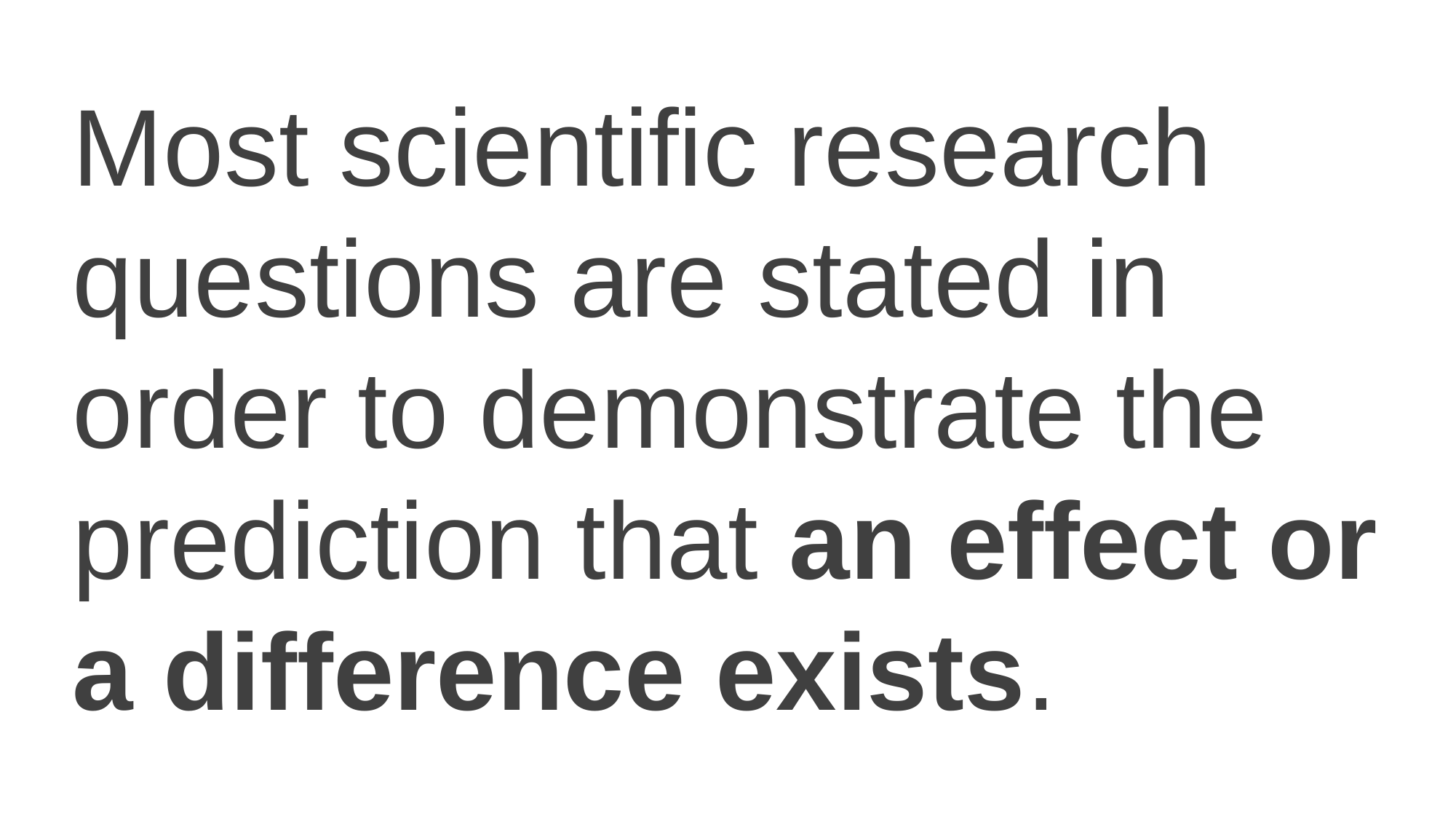

Most scientific research questions are stated in order to demonstrate the prediction that an effect or a difference exists.